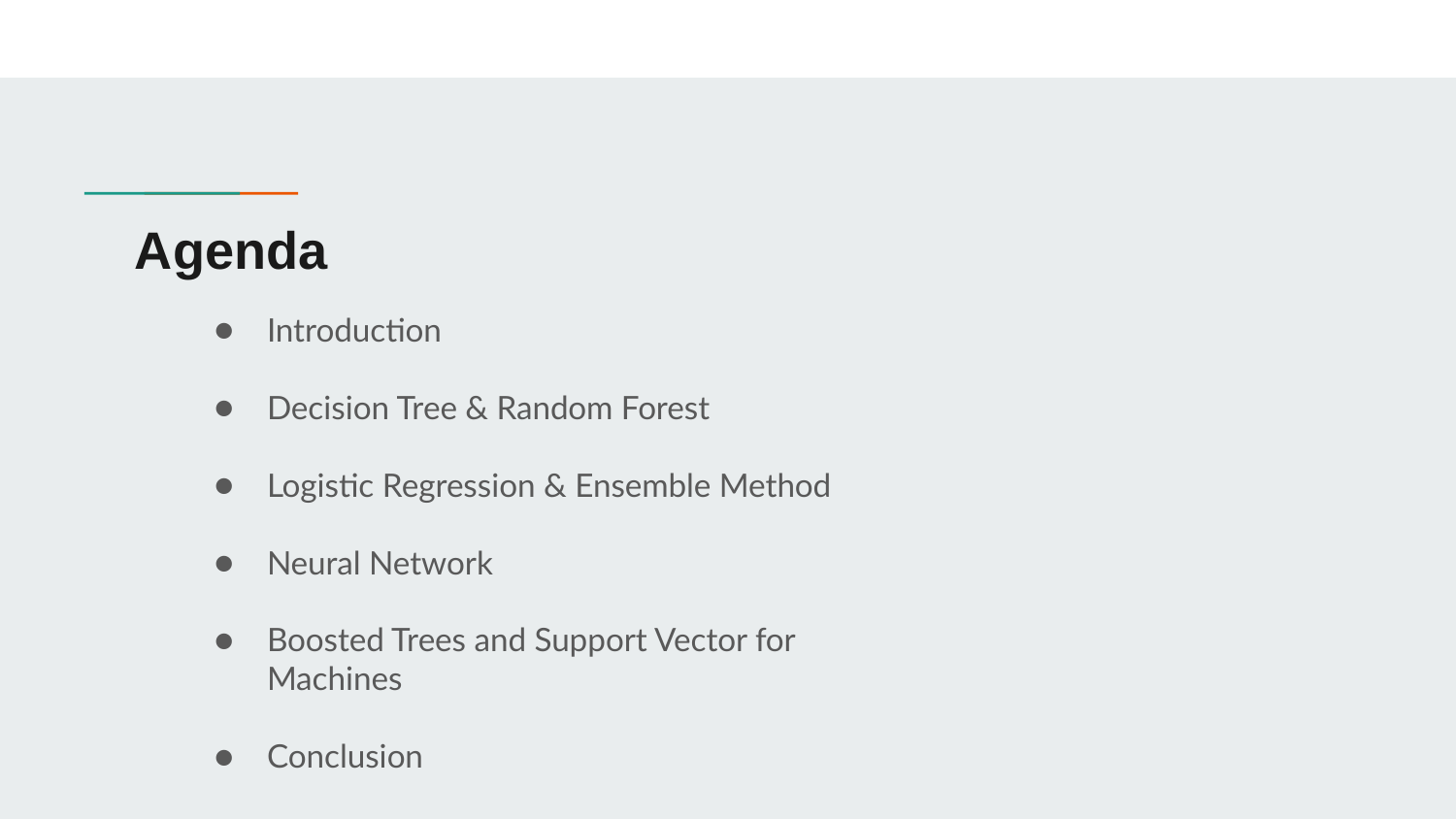

Agenda
Introduction

Decision Tree & Random Forest

Logistic Regression & Ensemble Method

Neural Network

Boosted Trees and Support Vector for Machines

Conclusion